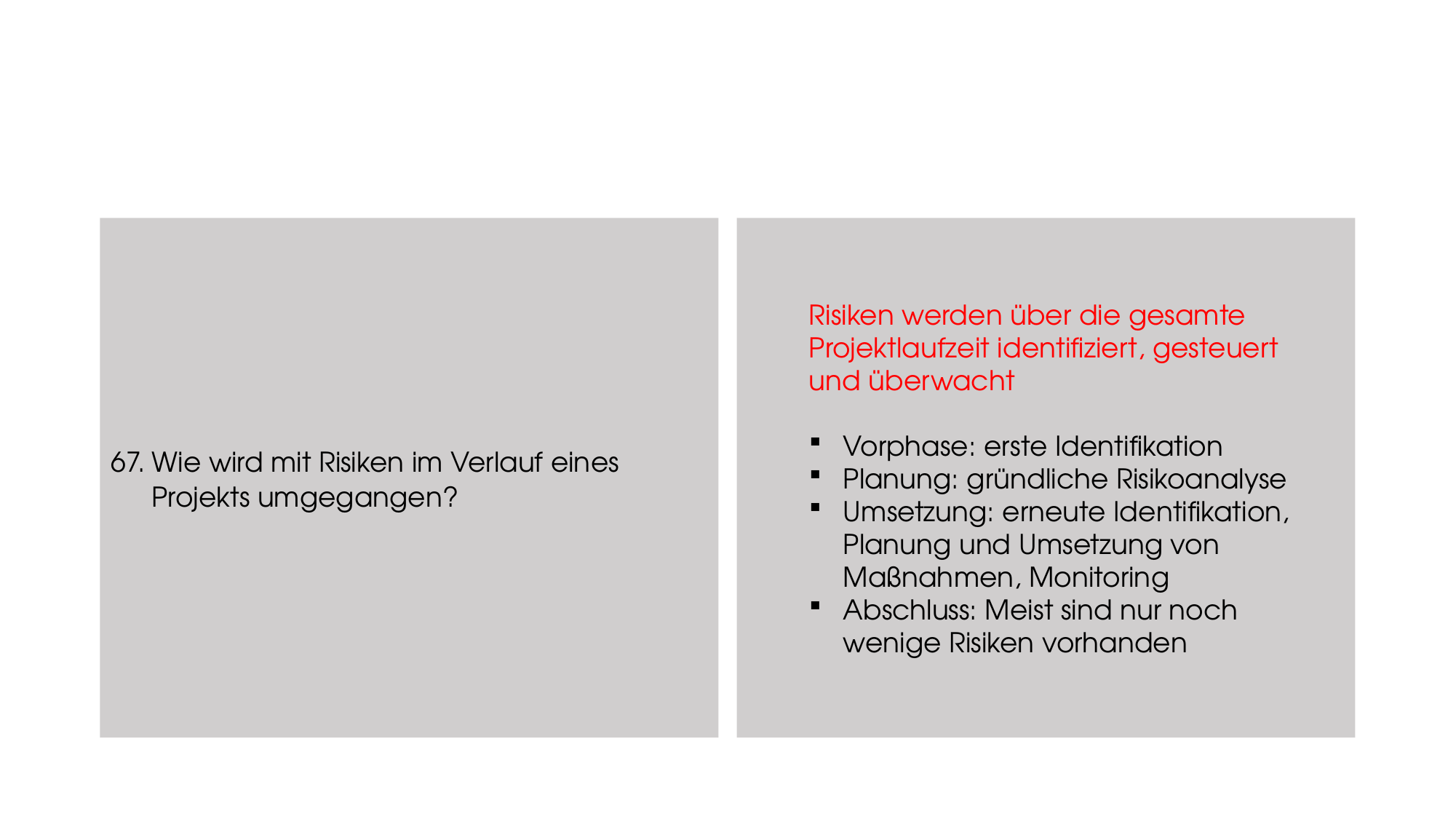

Wie wird mit Risiken im Verlauf eines Projekts umgegangen?
Risiken werden über die gesamte Projektlaufzeit identifiziert, gesteuert
und überwacht

Vorphase: erste Identifikation
Planung: gründliche Risikoanalyse
Umsetzung: erneute Identifikation, Planung und Umsetzung von Maßnahmen, Monitoring
Abschluss: Meist sind nur noch wenige Risiken vorhanden